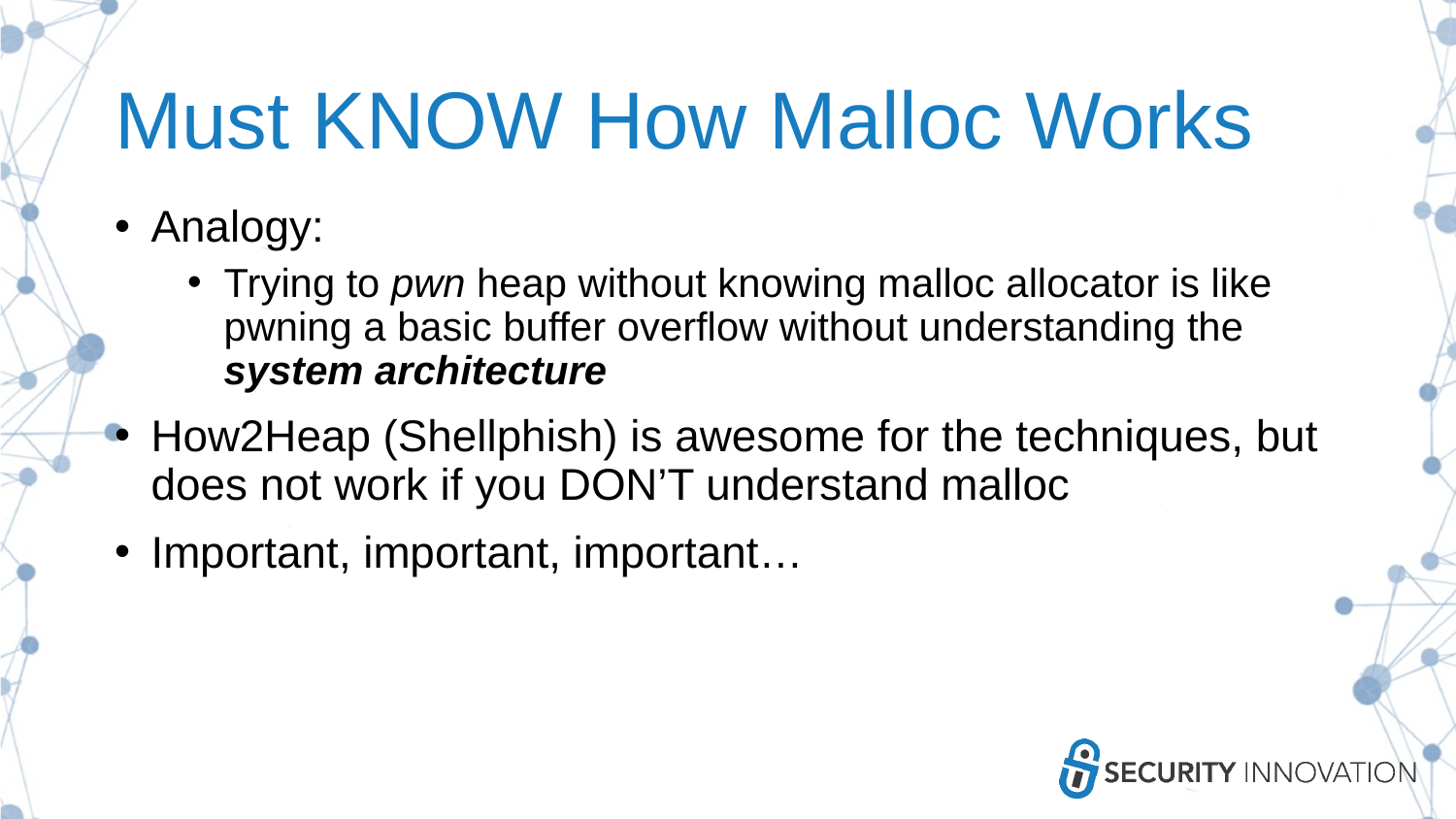

# Must KNOW How Malloc Works
Analogy:
Trying to pwn heap without knowing malloc allocator is like pwning a basic buffer overflow without understanding the system architecture
How2Heap (Shellphish) is awesome for the techniques, but does not work if you DON’T understand malloc
Important, important, important…